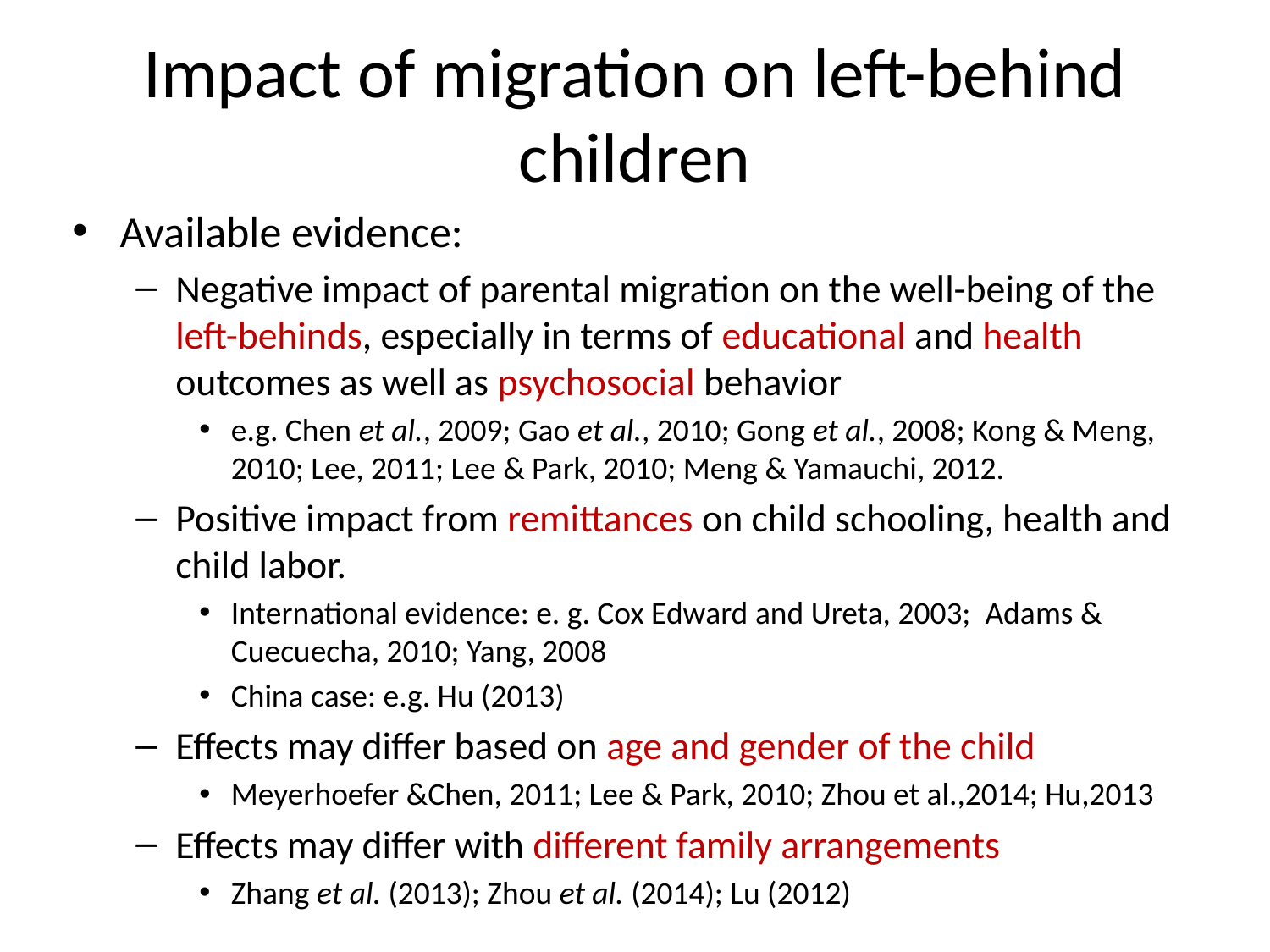

# Impact of migration on left-behind children
Available evidence:
Negative impact of parental migration on the well-being of the left-behinds, especially in terms of educational and health outcomes as well as psychosocial behavior
e.g. Chen et al., 2009; Gao et al., 2010; Gong et al., 2008; Kong & Meng, 2010; Lee, 2011; Lee & Park, 2010; Meng & Yamauchi, 2012.
Positive impact from remittances on child schooling, health and child labor.
International evidence: e. g. Cox Edward and Ureta, 2003;  Adams & Cuecuecha, 2010; Yang, 2008
China case: e.g. Hu (2013)
Effects may differ based on age and gender of the child
Meyerhoefer &Chen, 2011; Lee & Park, 2010; Zhou et al.,2014; Hu,2013
Effects may differ with different family arrangements
Zhang et al. (2013); Zhou et al. (2014); Lu (2012)